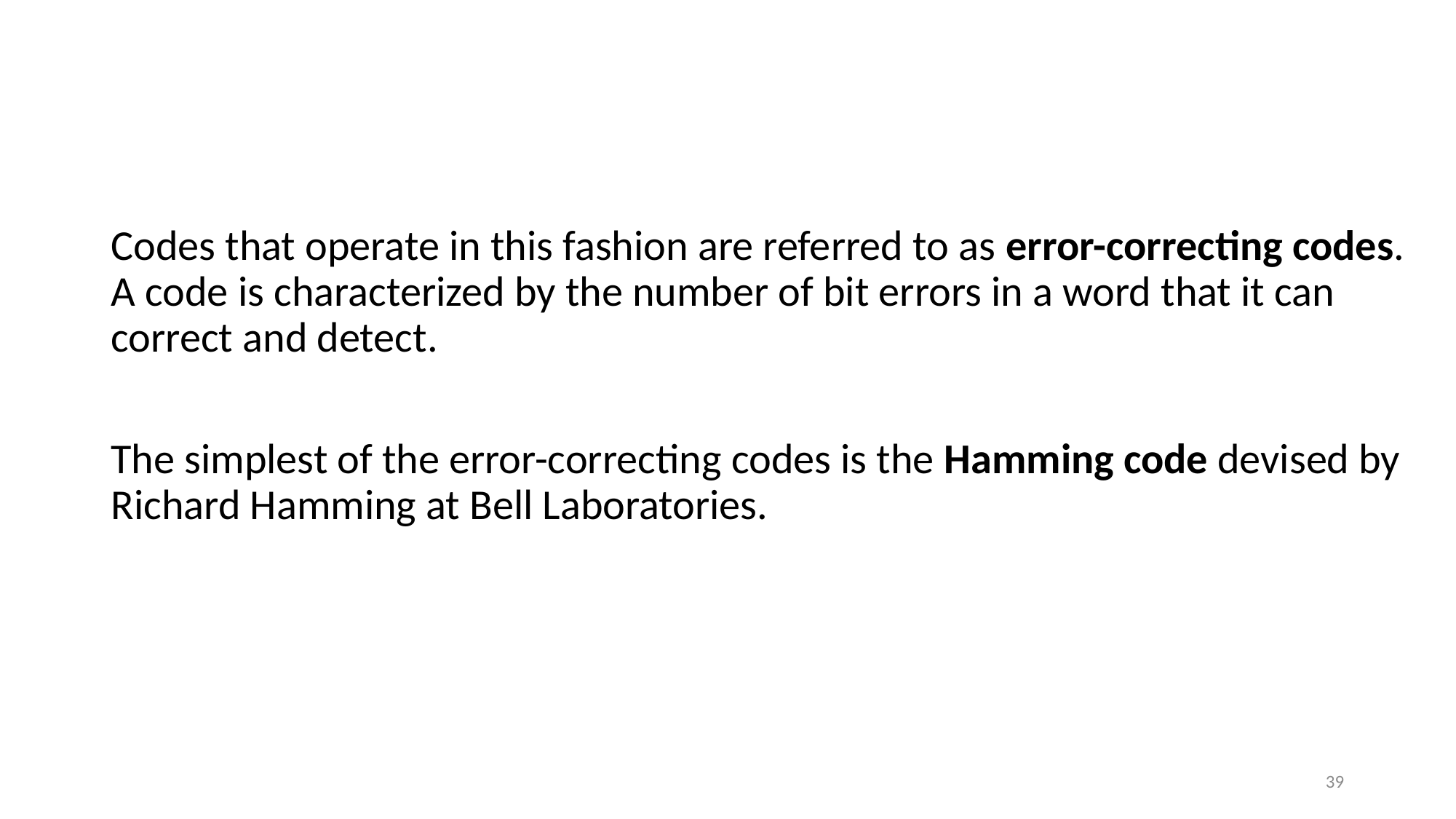

#
Codes that operate in this fashion are referred to as error-correcting codes. A code is characterized by the number of bit errors in a word that it can correct and detect.

The simplest of the error-correcting codes is the Hamming code devised by Richard Hamming at Bell Laboratories.
39